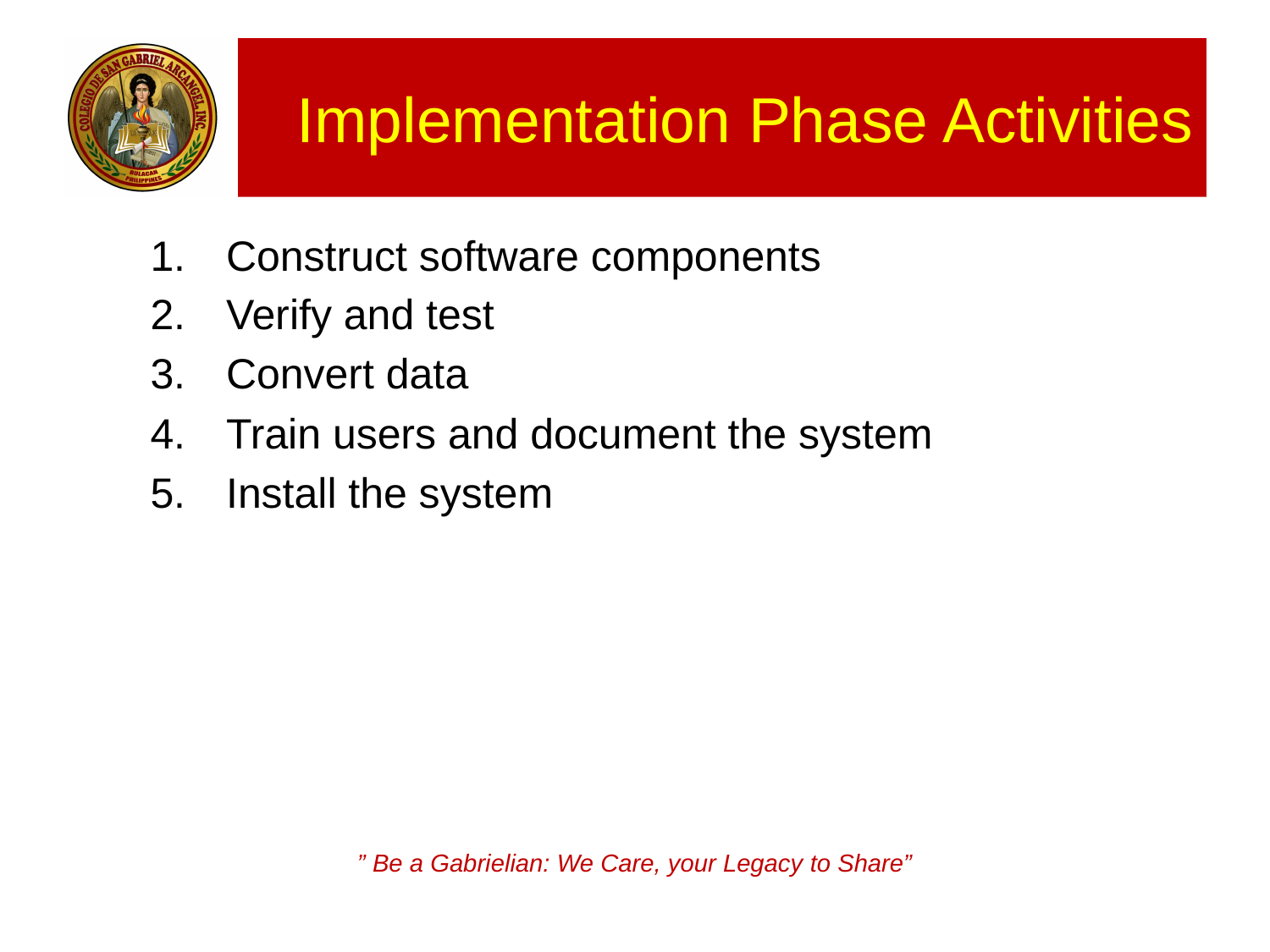

# Implementation Phase Activities
Construct software components
Verify and test
Convert data
Train users and document the system
Install the system